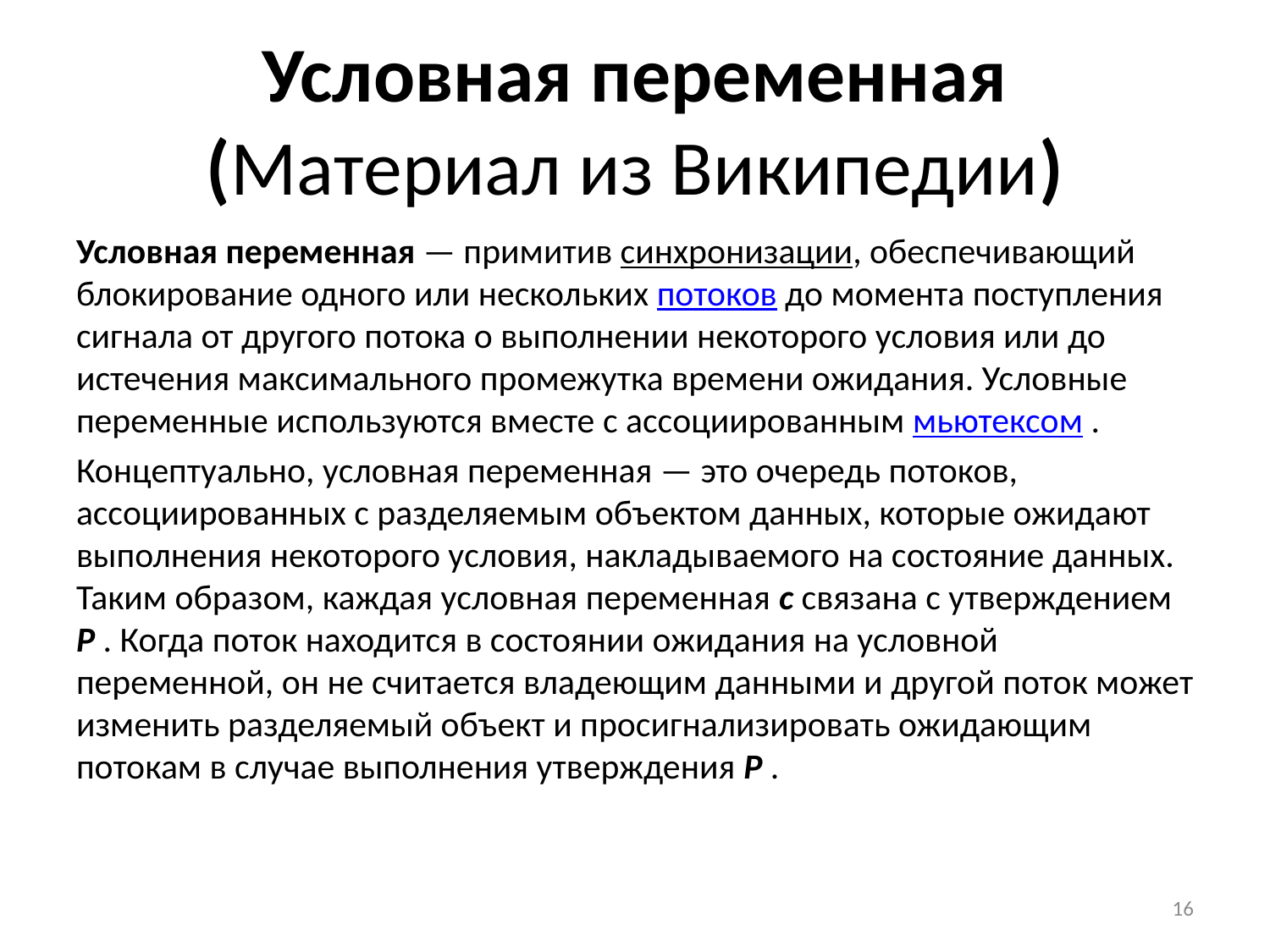

# Условная переменная (Материал из Википедии)
Условная переменная — примитив синхронизации, обеспечивающий блокирование одного или нескольких потоков до момента поступления сигнала от другого потока о выполнении некоторого условия или до истечения максимального промежутка времени ожидания. Условные переменные используются вместе с ассоциированным мьютексом .
Концептуально, условная переменная — это очередь потоков, ассоциированных с разделяемым объектом данных, которые ожидают выполнения некоторого условия, накладываемого на состояние данных. Таким образом, каждая условная переменная c связана с утверждением P . Когда поток находится в состоянии ожидания на условной переменной, он не считается владеющим данными и другой поток может изменить разделяемый объект и просигнализировать ожидающим потокам в случае выполнения утверждения P .
16